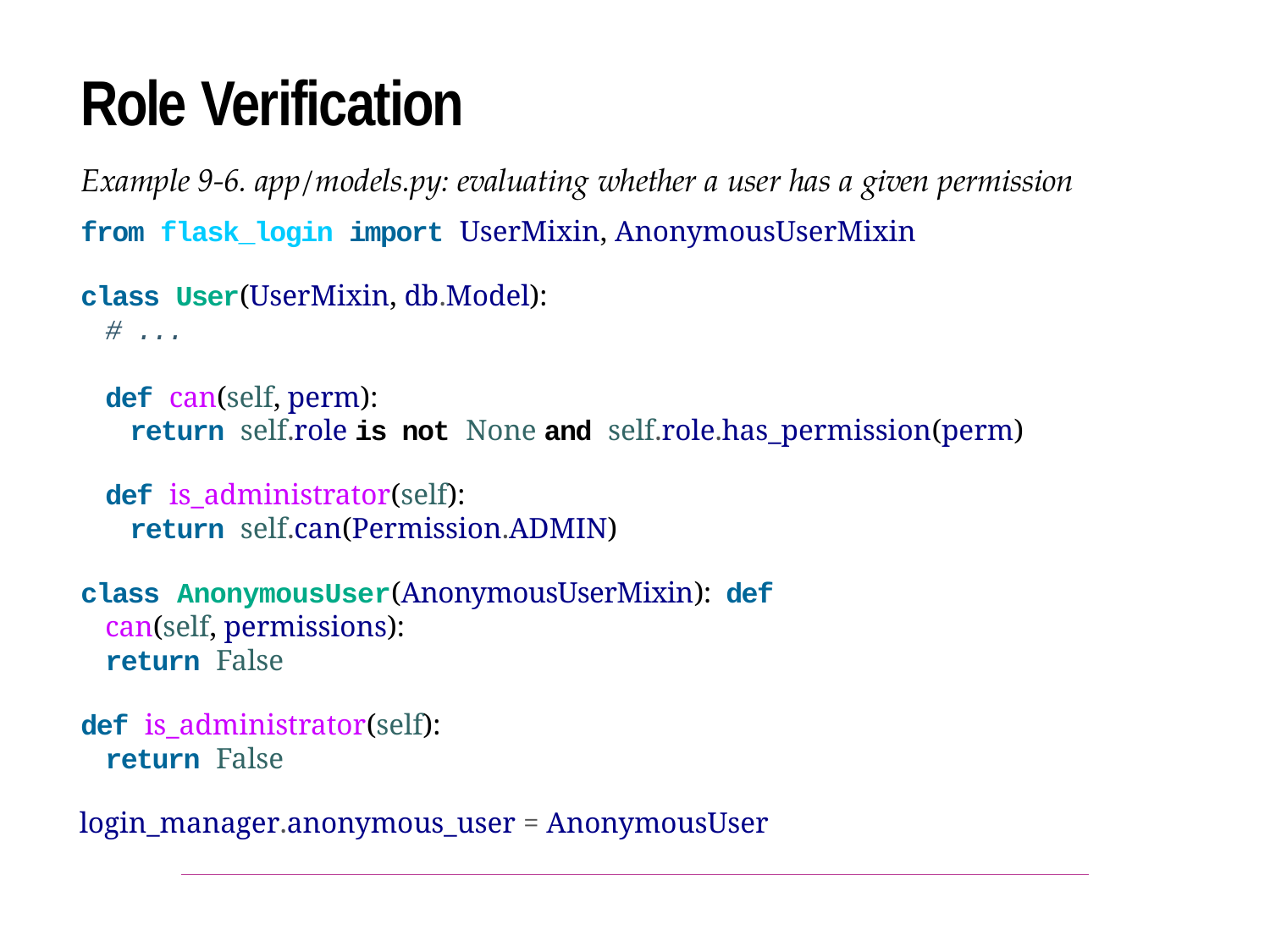

# Role Verification
Example 9-6. app/models.py: evaluating whether a user has a given permission
from flask_login import UserMixin, AnonymousUserMixin

class User(UserMixin, db.Model):
# ...

def can(self, perm):
return self.role is not None and self.role.has_permission(perm)

def is_administrator(self):
return self.can(Permission.ADMIN)

class AnonymousUser(AnonymousUserMixin):  def can(self, permissions):
return False

def is_administrator(self):
return False

login_manager.anonymous_user = AnonymousUser